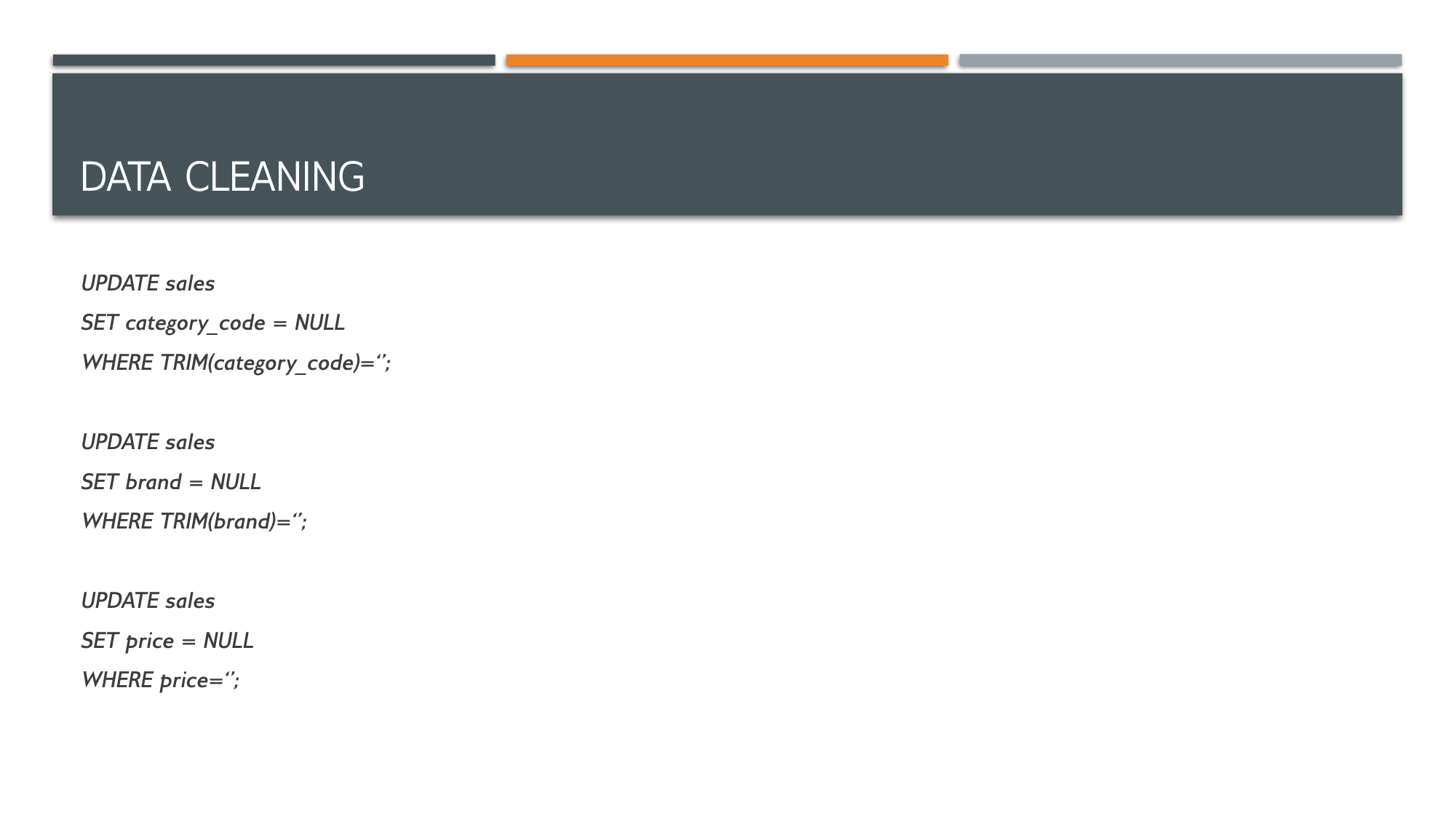

# DATA CLEANING
UPDATE sales
SET category_code = NULL
WHERE TRIM(category_code)=‘’;

UPDATE sales
SET brand = NULL
WHERE TRIM(brand)=‘’;

UPDATE sales
SET price = NULL
WHERE price=‘’;